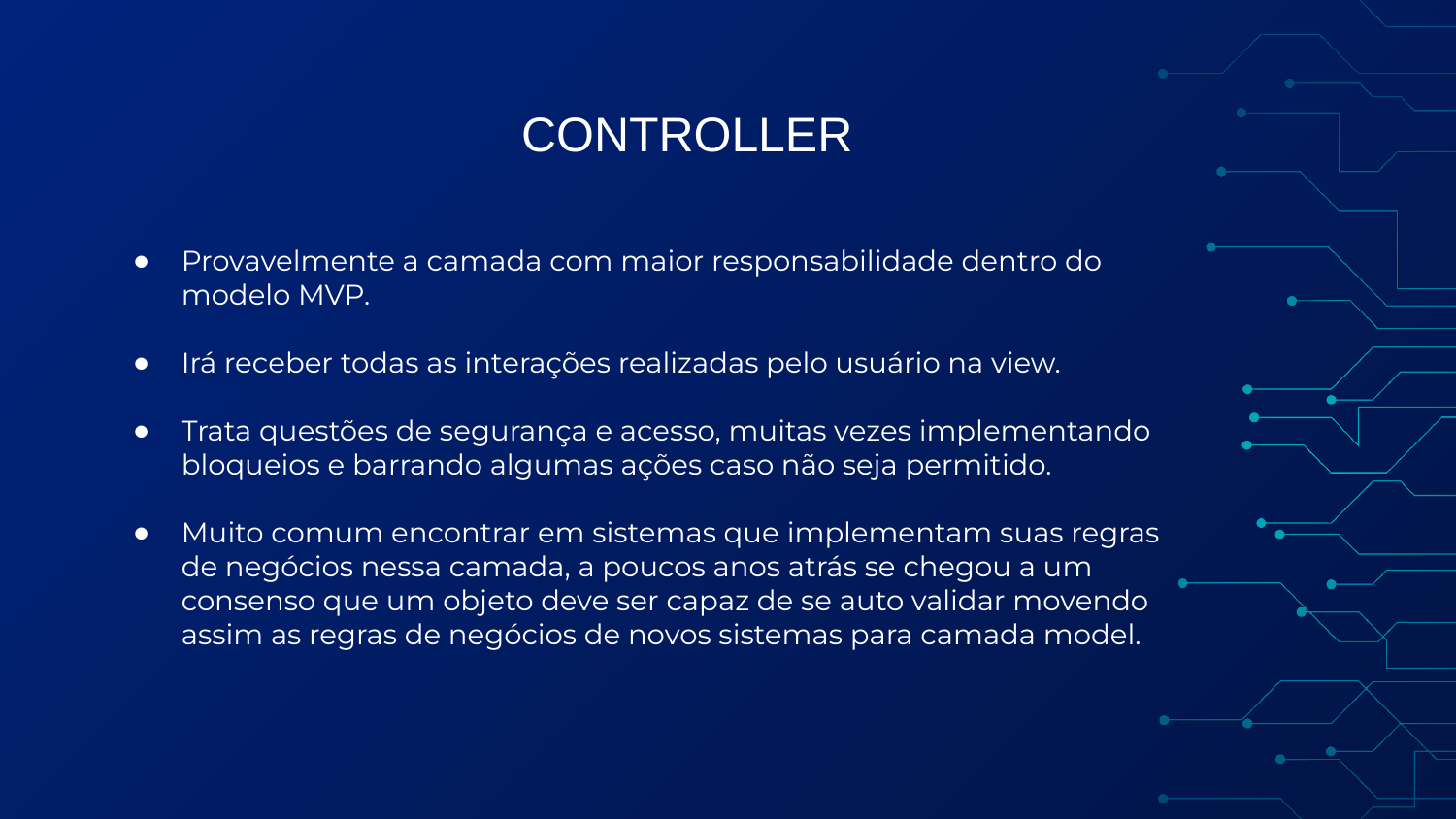

# CONTROLLER
Provavelmente a camada com maior responsabilidade dentro do modelo MVP.

Irá receber todas as interações realizadas pelo usuário na view.

Trata questões de segurança e acesso, muitas vezes implementando bloqueios e barrando algumas ações caso não seja permitido.

Muito comum encontrar em sistemas que implementam suas regras de negócios nessa camada, a poucos anos atrás se chegou a um consenso que um objeto deve ser capaz de se auto validar movendo assim as regras de negócios de novos sistemas para camada model.